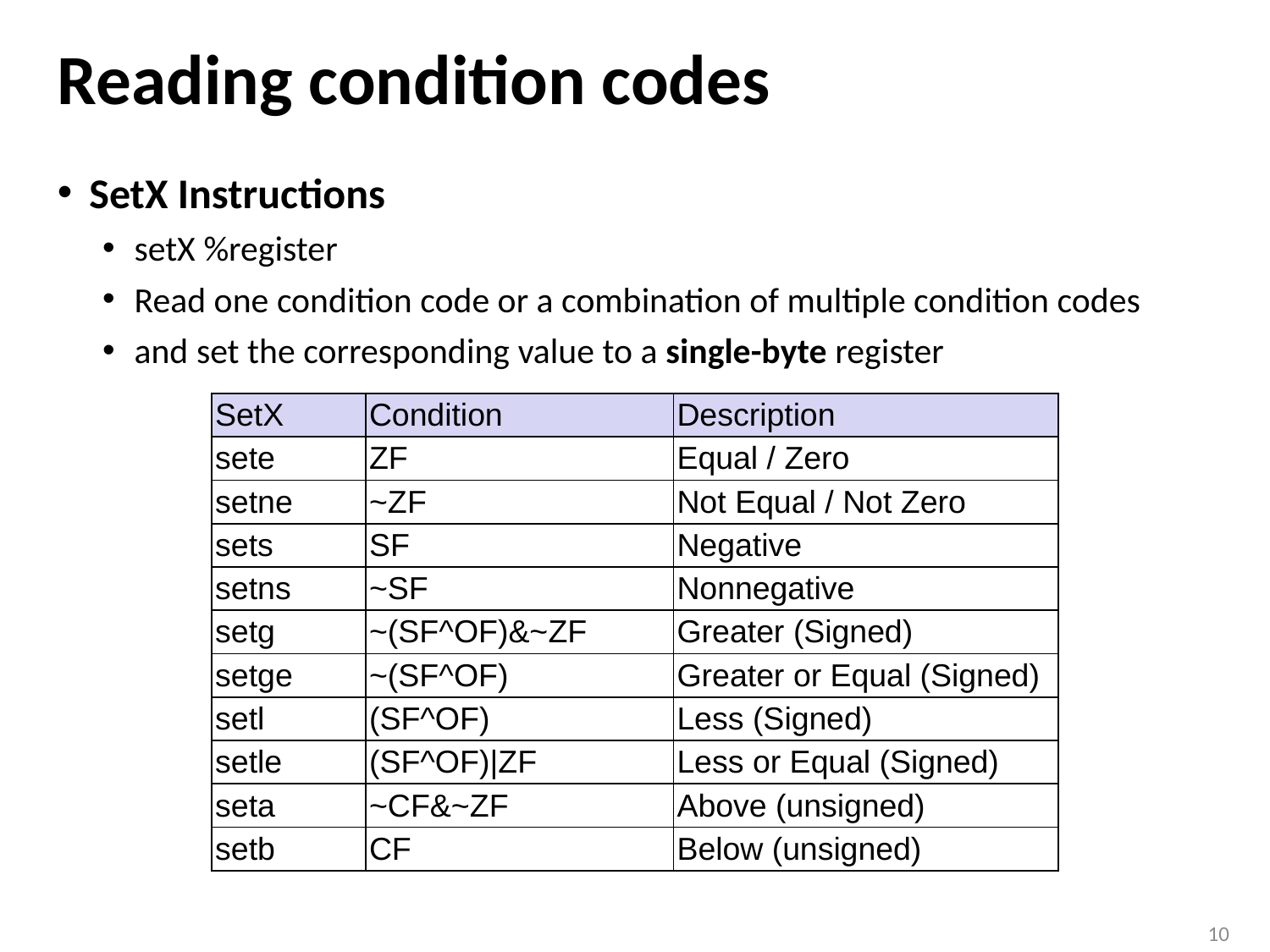

# Reading condition codes
SetX Instructions
setX %register
Read one condition code or a combination of multiple condition codes
and set the corresponding value to a single-byte register
| SetX | Condition | Description |
| --- | --- | --- |
| sete | ZF | Equal / Zero |
| setne | ~ZF | Not Equal / Not Zero |
| sets | SF | Negative |
| setns | ~SF | Nonnegative |
| setg | ~(SF^OF)&~ZF | Greater (Signed) |
| setge | ~(SF^OF) | Greater or Equal (Signed) |
| setl | (SF^OF) | Less (Signed) |
| setle | (SF^OF)|ZF | Less or Equal (Signed) |
| seta | ~CF&~ZF | Above (unsigned) |
| setb | CF | Below (unsigned) |
10